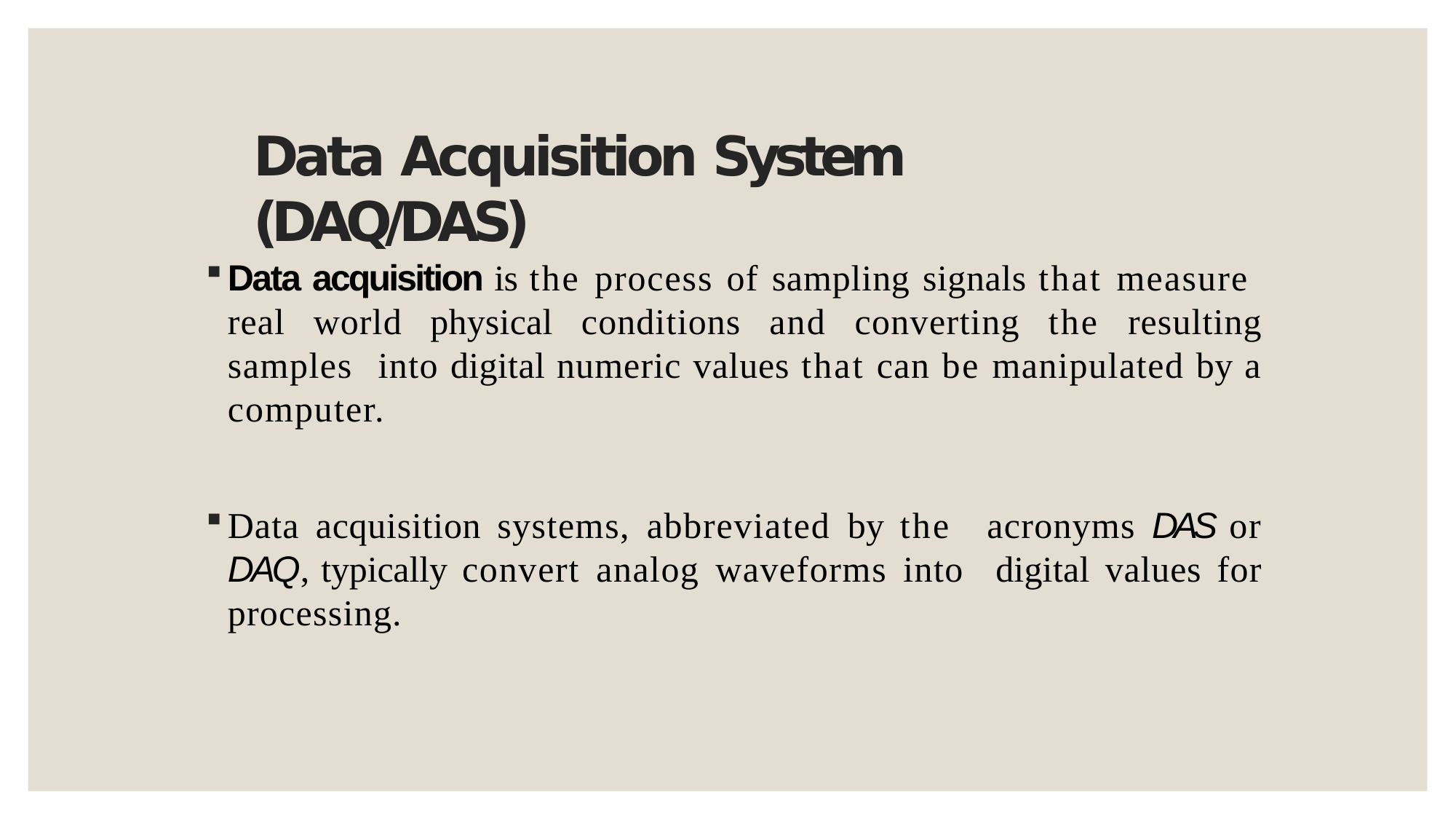

# Data Acquisition System (DAQ/DAS)
Data acquisition is the process of sampling signals that measure  real world physical conditions and converting the resulting samples  into digital numeric values that can be manipulated by a computer.

Data acquisition systems, abbreviated by the  acronyms DAS or DAQ, typically convert analog waveforms into  digital values for processing.